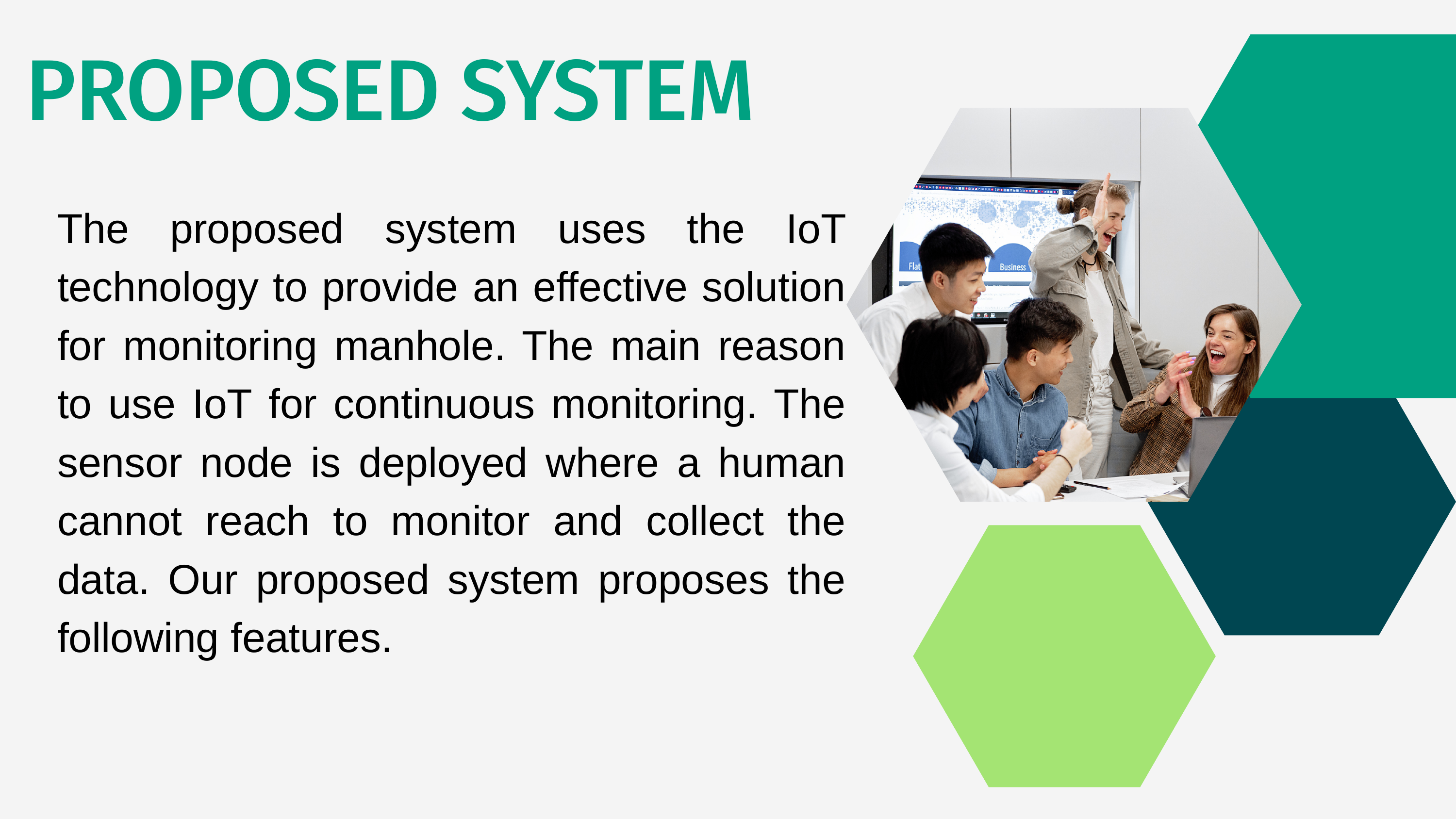

PROPOSED SYSTEM

The proposed system uses the IoT technology to provide an effective solution for monitoring manhole. The main reason to use IoT for continuous monitoring. The sensor node is deployed where a human cannot reach to monitor and collect the data. Our proposed system proposes the following features.